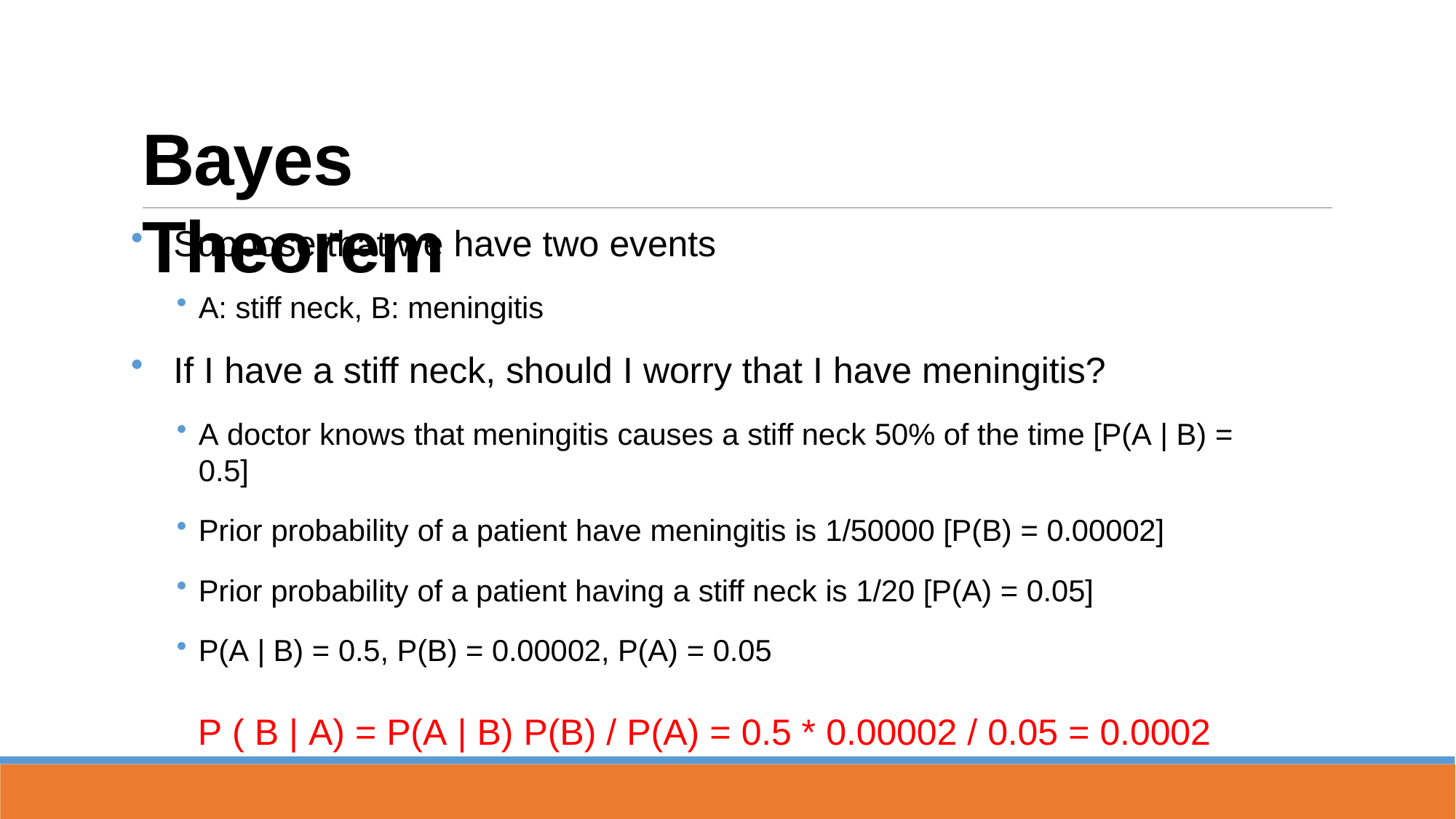

# Bayes Theorem
Suppose that we have two events
A: stiff neck, B: meningitis
If I have a stiff neck, should I worry that I have meningitis?
A doctor knows that meningitis causes a stiff neck 50% of the time [P(A | B) = 0.5]
Prior probability of a patient have meningitis is 1/50000 [P(B) = 0.00002]
Prior probability of a patient having a stiff neck is 1/20 [P(A) = 0.05]
P(A | B) = 0.5, P(B) = 0.00002, P(A) = 0.05

P ( B | A) = P(A | B) P(B) / P(A) = 0.5 * 0.00002 / 0.05 = 0.0002